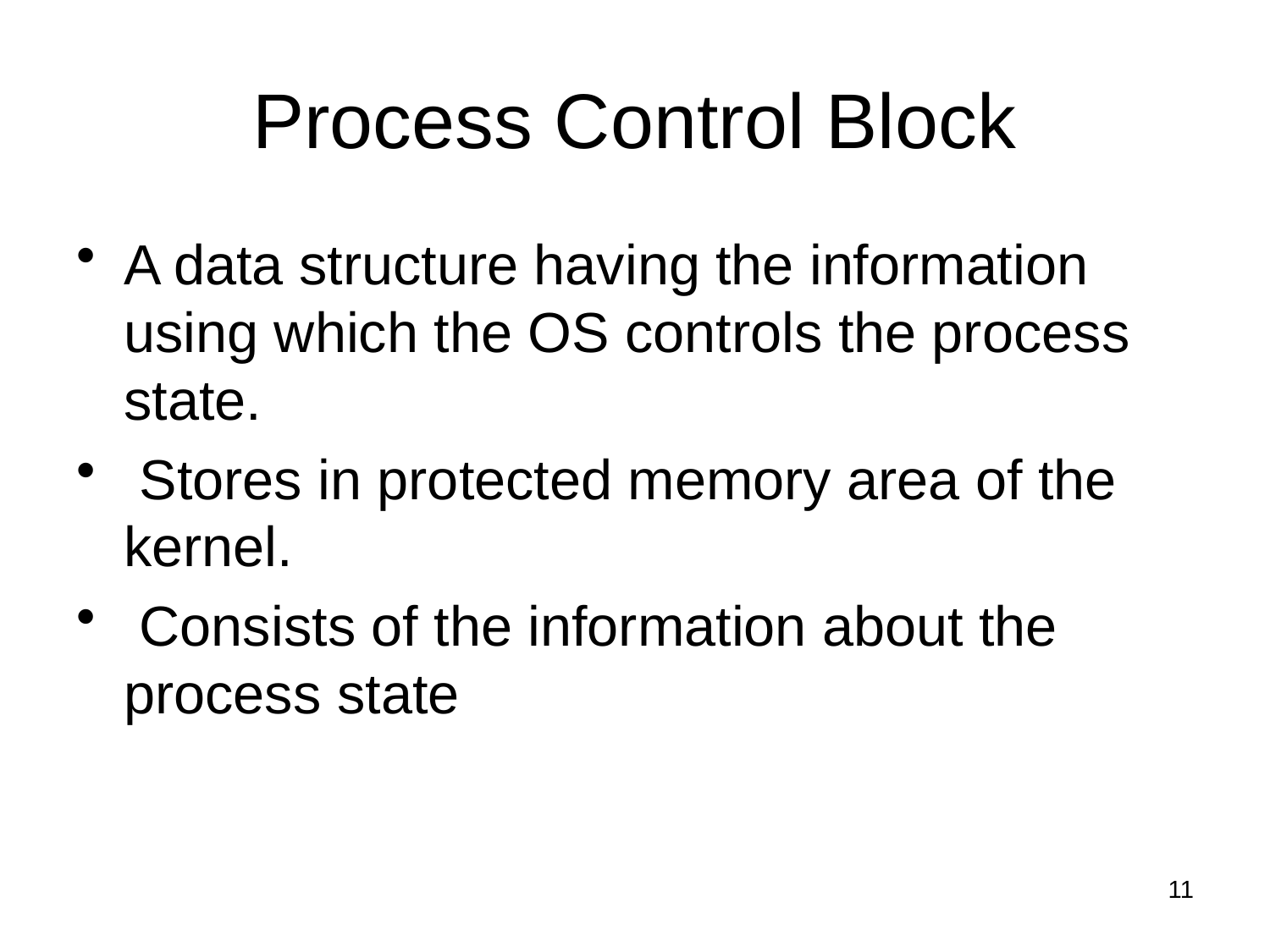

# Process Control Block
A data structure having the information using which the OS controls the process state.
 Stores in protected memory area of the kernel.
 Consists of the information about the process state
11